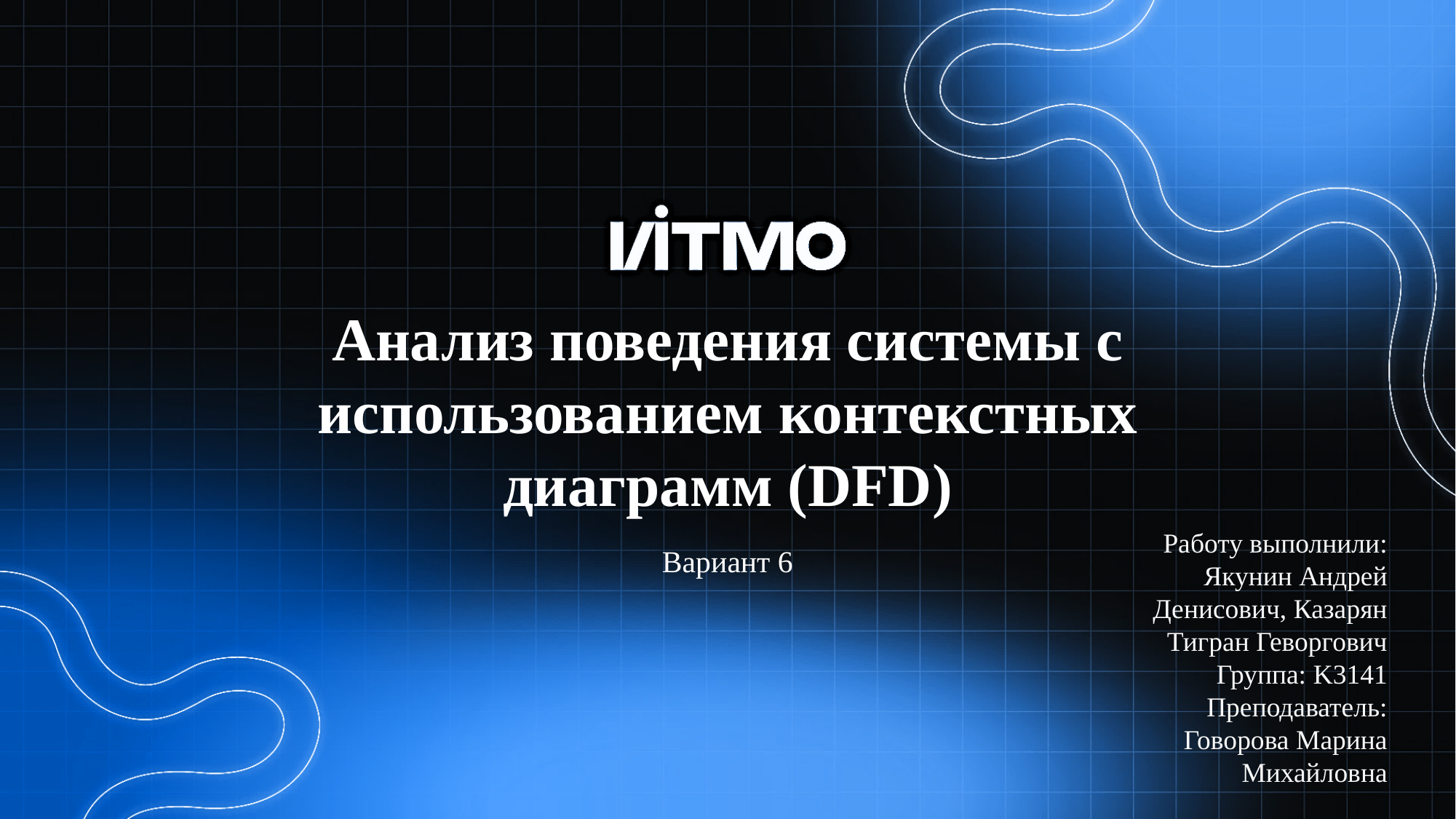

# Анализ поведения системы с использованием контекстных диаграмм (DFD)
Работу выполнили: Якунин Андрей Денисович, Казарян Тигран Геворгович
 Группа: K3141
Преподаватель: Говорова Марина Михайловна
Вариант 6